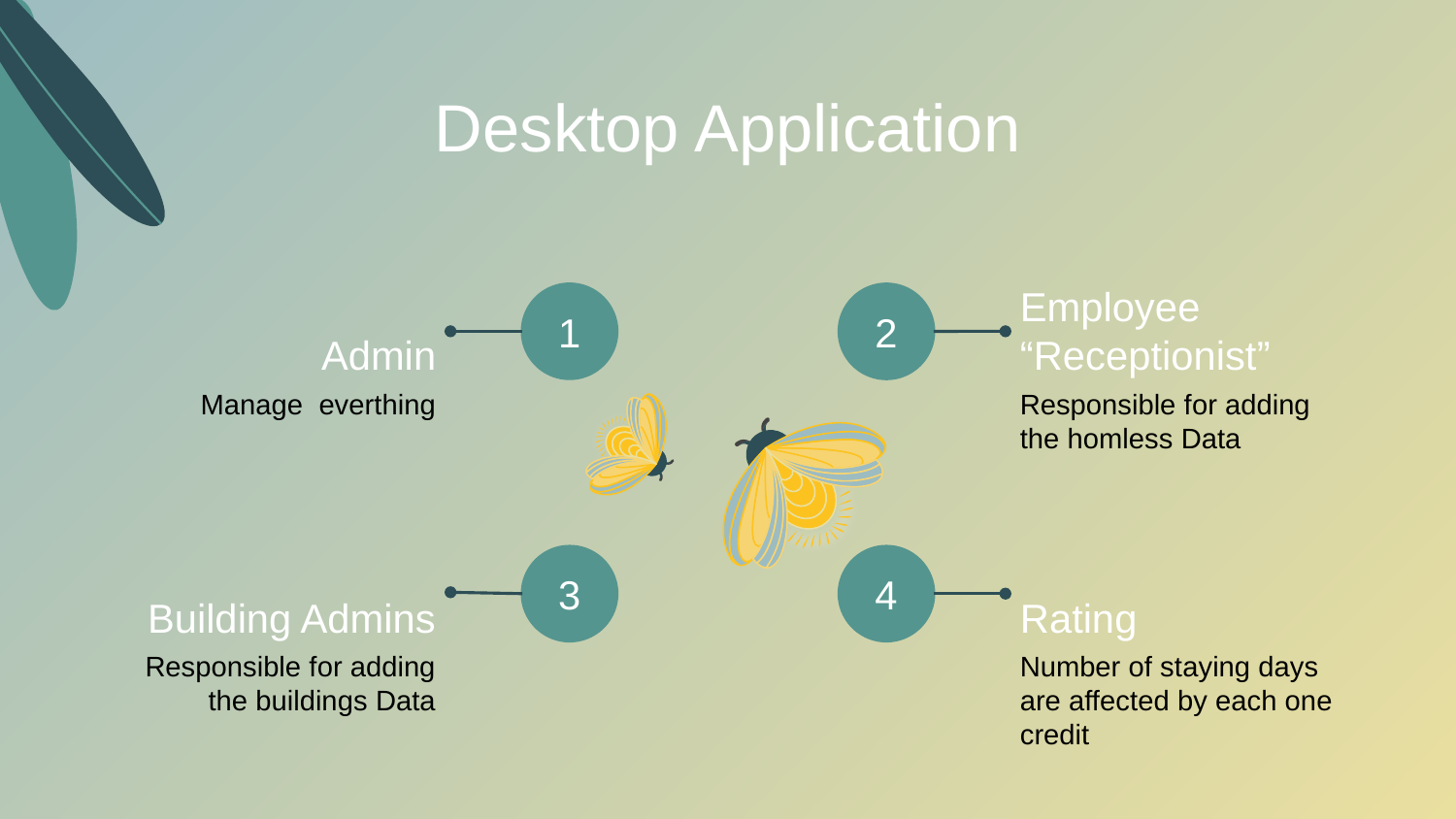

# Desktop Application
Admin
Employee “Receptionist”
1
2
Manage  everthing
Responsible for adding the homless Data

Building Admins
Rating
3
4
Responsible for adding the buildings Data
Number of staying days are affected by each one credit